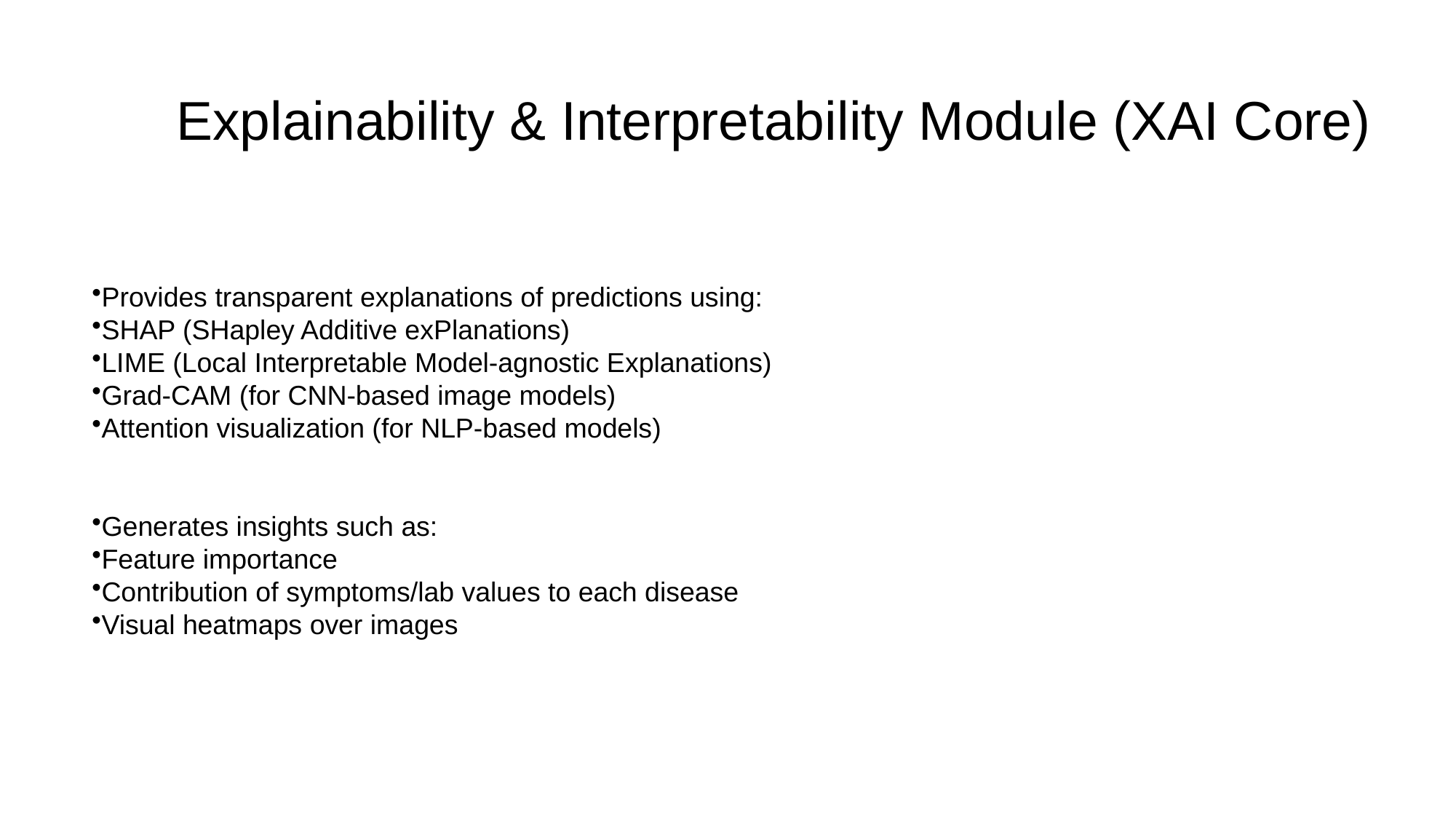

# Explainability & Interpretability Module (XAI Core)
Provides transparent explanations of predictions using:
SHAP (SHapley Additive exPlanations)
LIME (Local Interpretable Model-agnostic Explanations)
Grad-CAM (for CNN-based image models)
Attention visualization (for NLP-based models)

Generates insights such as:
Feature importance
Contribution of symptoms/lab values to each disease
Visual heatmaps over images